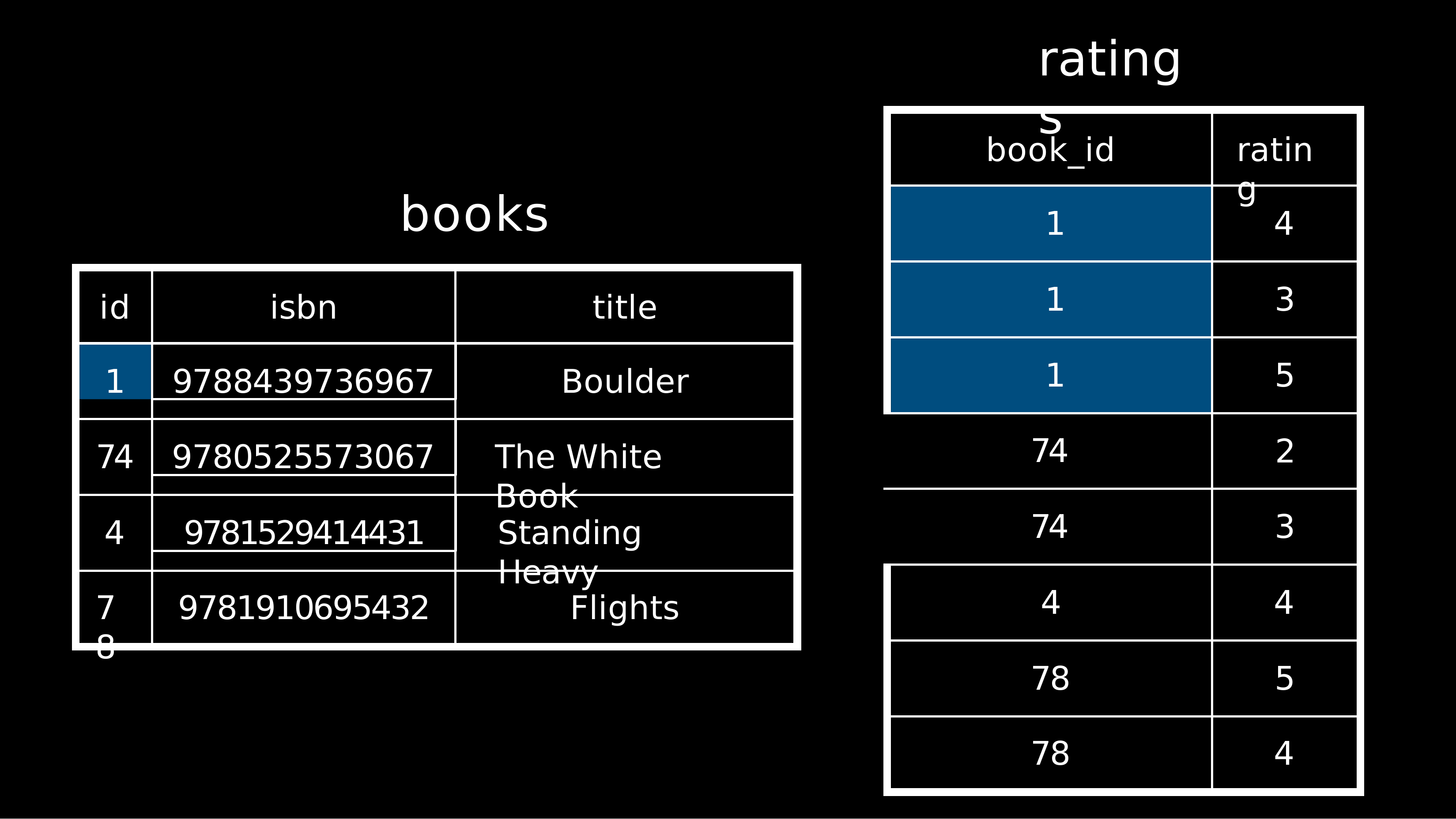

# ratings

book_id
rating
books

1
4

isbn
1
3
id
title
9788439736967
1
1
5
Boulder
74
9780525573067
2
74
The White Book
74
9781529414431
3
4
Standing Heavy
9781910695432
4
4
78
Flights
78
5
78
4